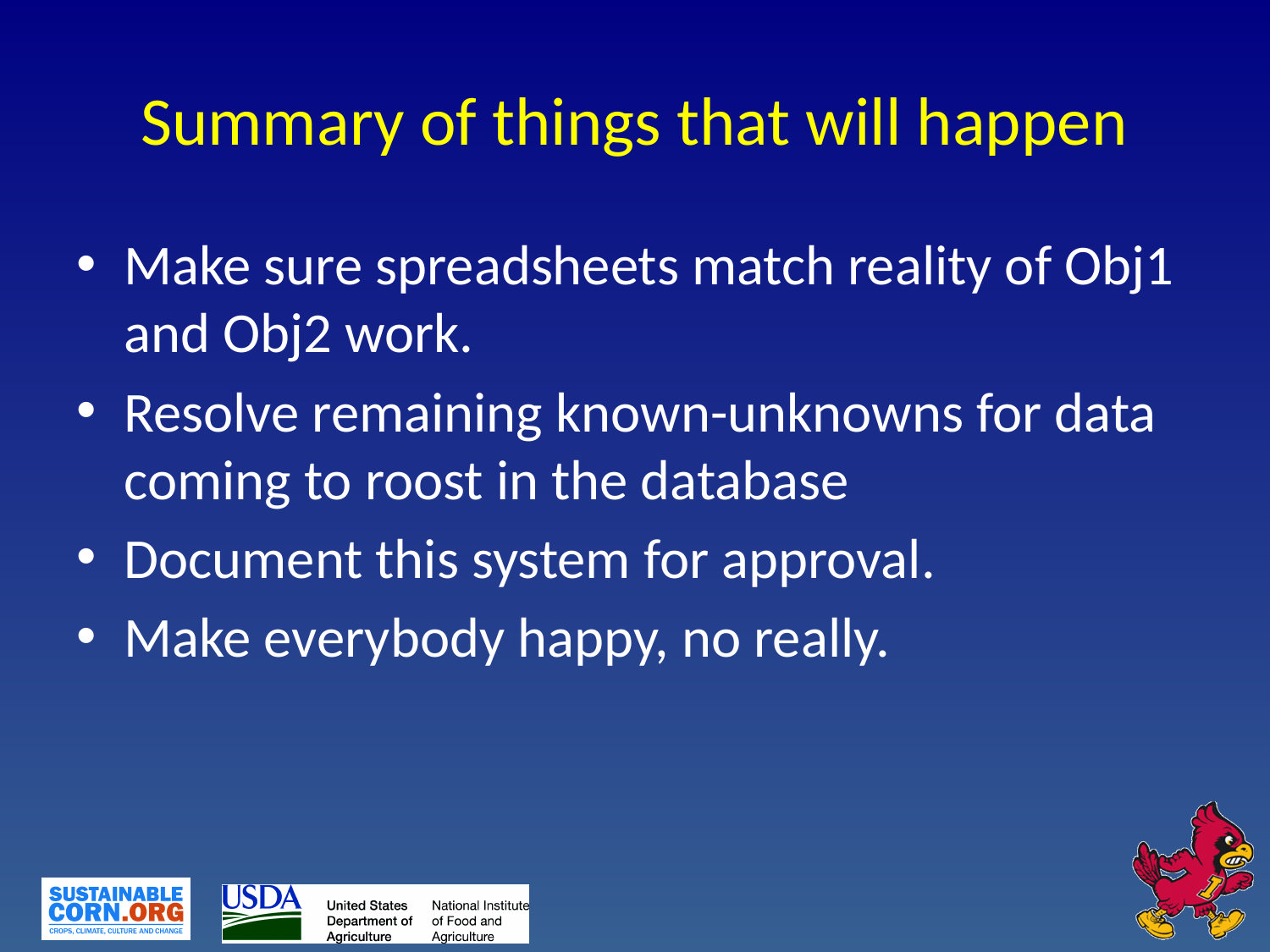

# Summary of things that will happen
Make sure spreadsheets match reality of Obj1 and Obj2 work.
Resolve remaining known-unknowns for data coming to roost in the database
Document this system for approval.
Make everybody happy, no really.